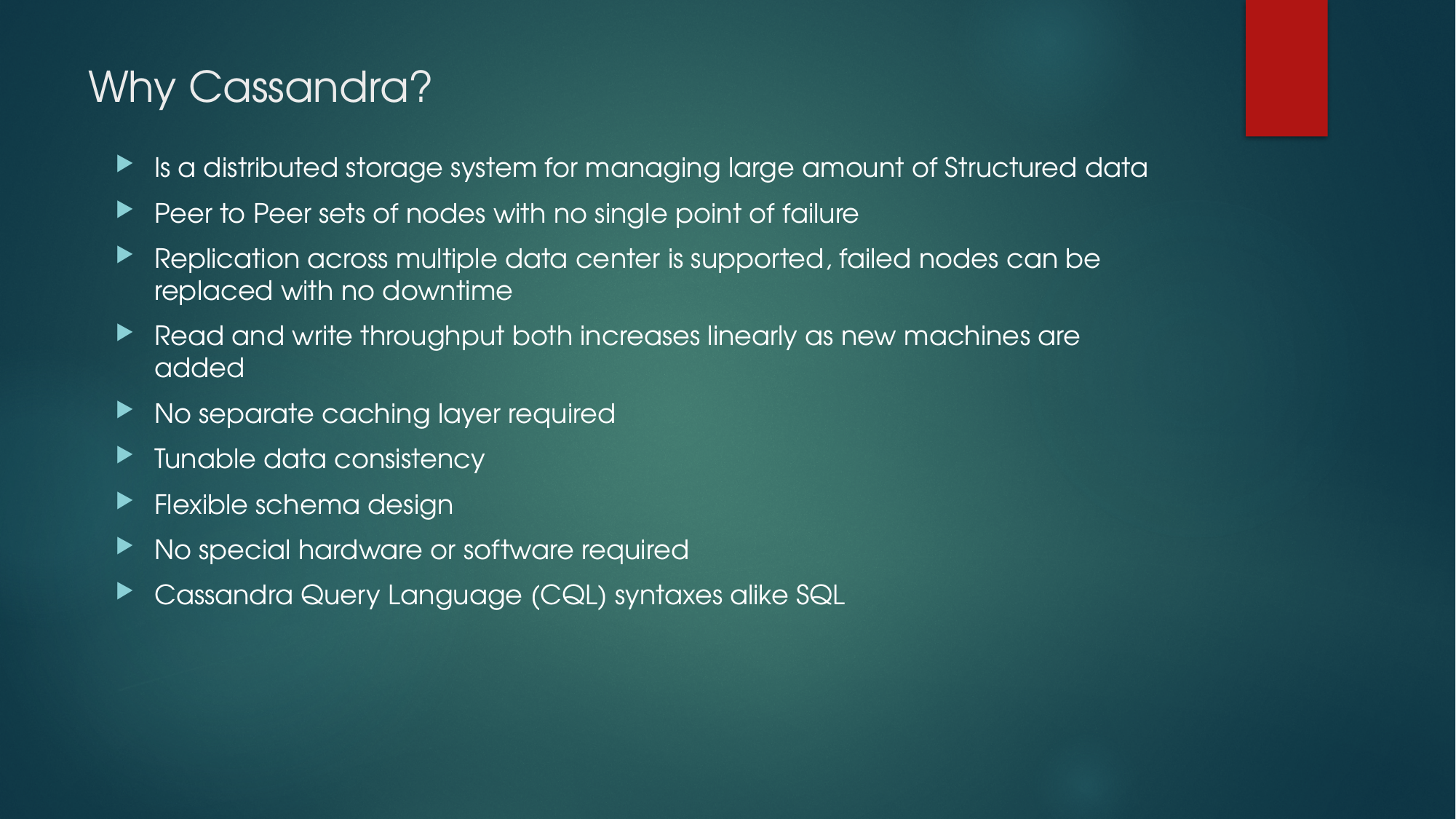

# Why Cassandra?
Is a distributed storage system for managing large amount of Structured data
Peer to Peer sets of nodes with no single point of failure
Replication across multiple data center is supported, failed nodes can be replaced with no downtime
Read and write throughput both increases linearly as new machines are added
No separate caching layer required
Tunable data consistency
Flexible schema design
No special hardware or software required
Cassandra Query Language (CQL) syntaxes alike SQL